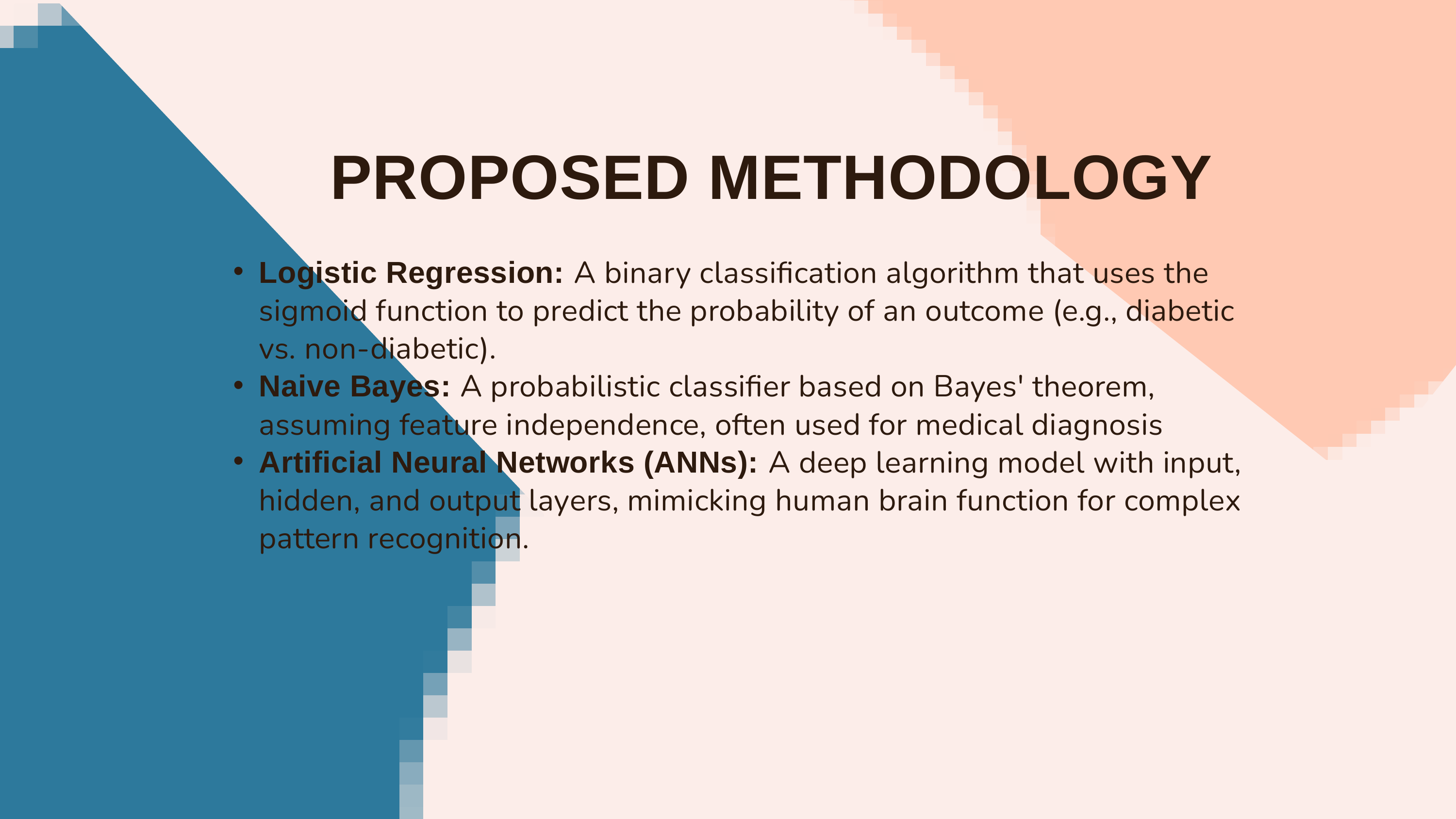

PROPOSED METHODOLOGY

Logistic Regression: A binary classification algorithm that uses the sigmoid function to predict the probability of an outcome (e.g., diabetic vs. non-diabetic).
Naive Bayes: A probabilistic classifier based on Bayes' theorem, assuming feature independence, often used for medical diagnosis
Artificial Neural Networks (ANNs): A deep learning model with input, hidden, and output layers, mimicking human brain function for complex pattern recognition.